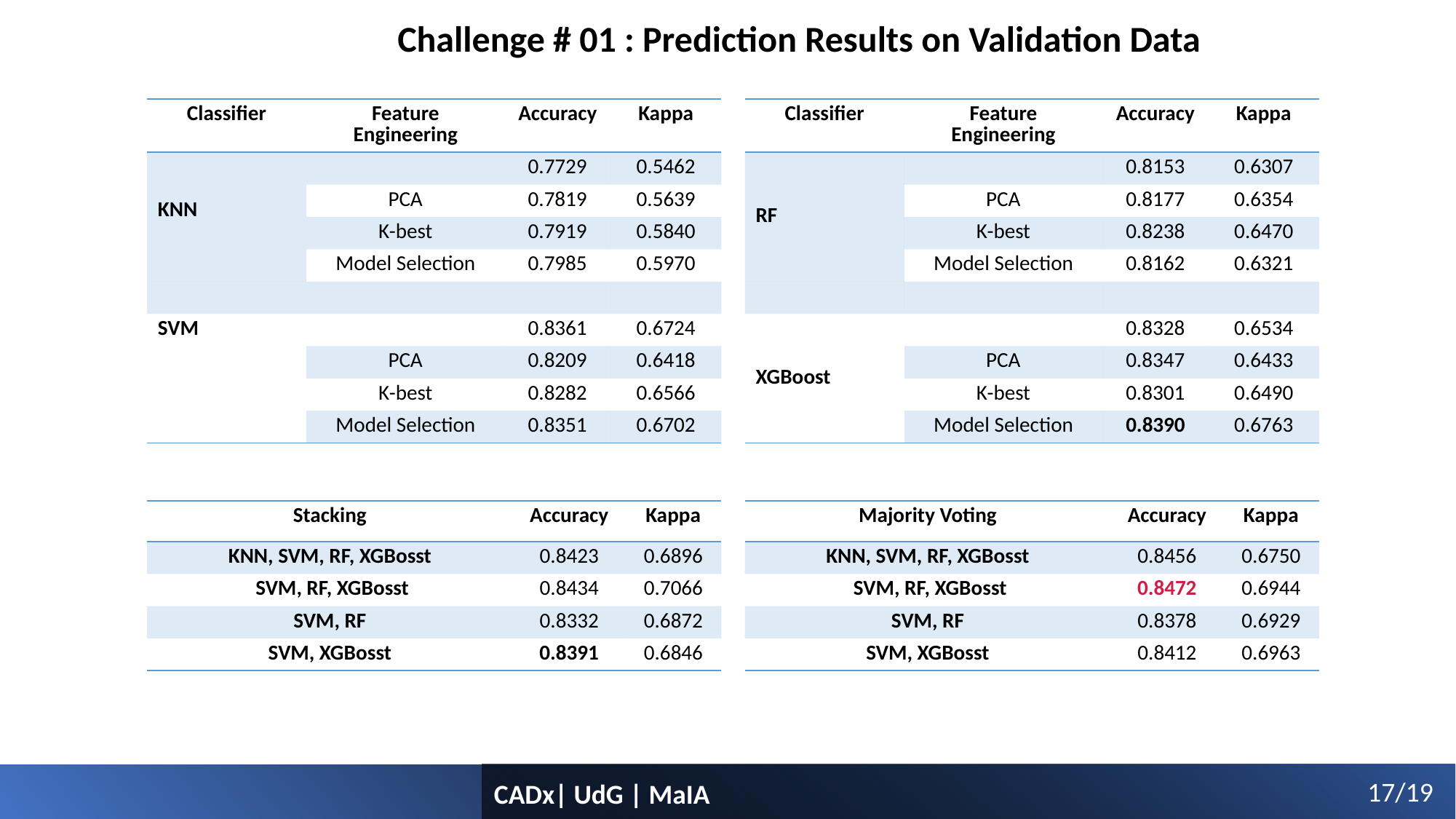

Challenge # 01 : Prediction Results on Validation Data
| Classifier | Feature Engineering | Accuracy | Kappa |
| --- | --- | --- | --- |
| KNN |  | 0.7729 | 0.5462 |
| KNN | PCA | 0.7819 | 0.5639 |
| KNN | K-best | 0.7919 | 0.5840 |
| KNN | Model Selection | 0.7985 | 0.5970 |
|  |  |  |  |
| SVM |  | 0.8361 | 0.6724 |
|  | PCA | 0.8209 | 0.6418 |
|  | K-best | 0.8282 | 0.6566 |
|  | Model Selection | 0.8351 | 0.6702 |
| Classifier | Feature Engineering | Accuracy | Kappa |
| --- | --- | --- | --- |
| RF |  | 0.8153 | 0.6307 |
|  | PCA | 0.8177 | 0.6354 |
|  | K-best | 0.8238 | 0.6470 |
|  | Model Selection | 0.8162 | 0.6321 |
|  |  |  |  |
| XGBoost |  | 0.8328 | 0.6534 |
|  | PCA | 0.8347 | 0.6433 |
|  | K-best | 0.8301 | 0.6490 |
|  | Model Selection | 0.8390 | 0.6763 |
| Stacking | Accuracy | Kappa |
| --- | --- | --- |
| KNN, SVM, RF, XGBosst | 0.8423 | 0.6896 |
| SVM, RF, XGBosst | 0.8434 | 0.7066 |
| SVM, RF | 0.8332 | 0.6872 |
| SVM, XGBosst | 0.8391 | 0.6846 |
| Majority Voting | Accuracy | Kappa |
| --- | --- | --- |
| KNN, SVM, RF, XGBosst | 0.8456 | 0.6750 |
| SVM, RF, XGBosst | 0.8472 | 0.6944 |
| SVM, RF | 0.8378 | 0.6929 |
| SVM, XGBosst | 0.8412 | 0.6963 |

17/19
CADx| UdG | MaIA